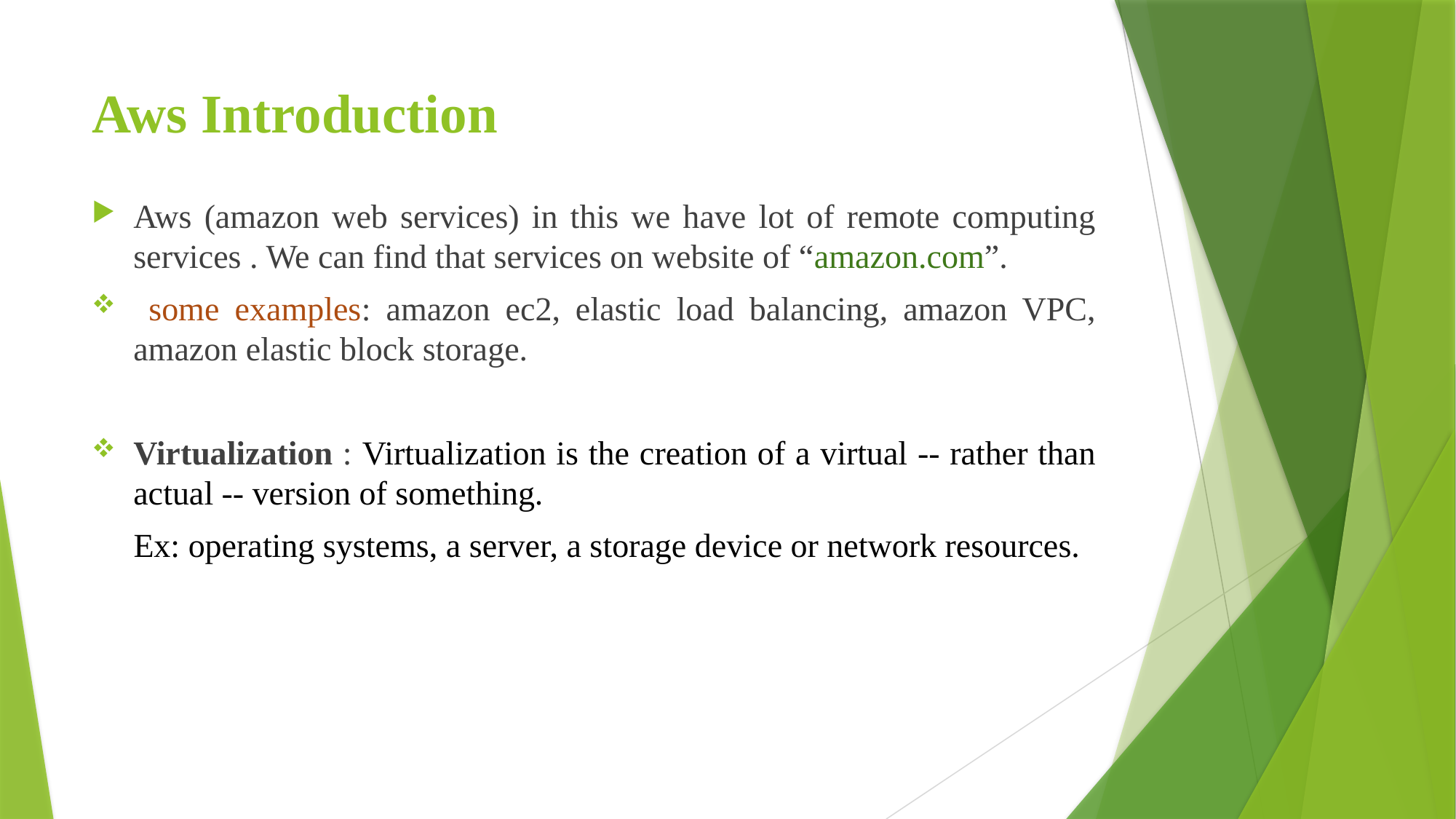

# Aws Introduction
Aws (amazon web services) in this we have lot of remote computing services . We can find that services on website of “amazon.com”.
 some examples: amazon ec2, elastic load balancing, amazon VPC, amazon elastic block storage.

Virtualization : Virtualization is the creation of a virtual -- rather than actual -- version of something.
     Ex: operating systems, a server, a storage device or network resources.